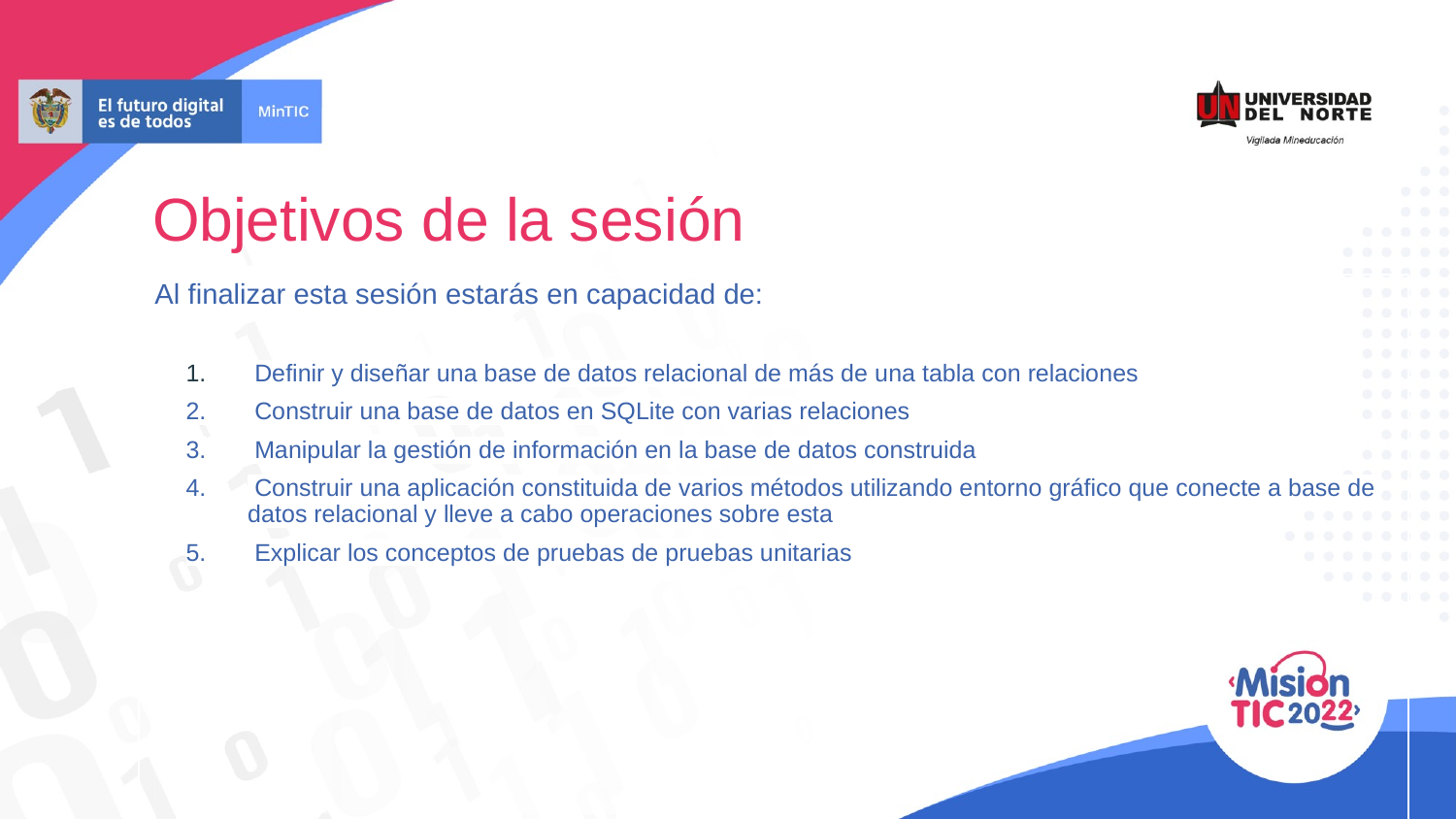

# Objetivos de la sesión
  Al finalizar esta sesión estarás en capacidad de:

 Definir y diseñar una base de datos relacional de más de una tabla con relaciones
 Construir una base de datos en SQLite con varias relaciones
 Manipular la gestión de información en la base de datos construida
 Construir una aplicación constituida de varios métodos utilizando entorno gráfico que conecte a base de datos relacional y lleve a cabo operaciones sobre esta
 Explicar los conceptos de pruebas de pruebas unitarias